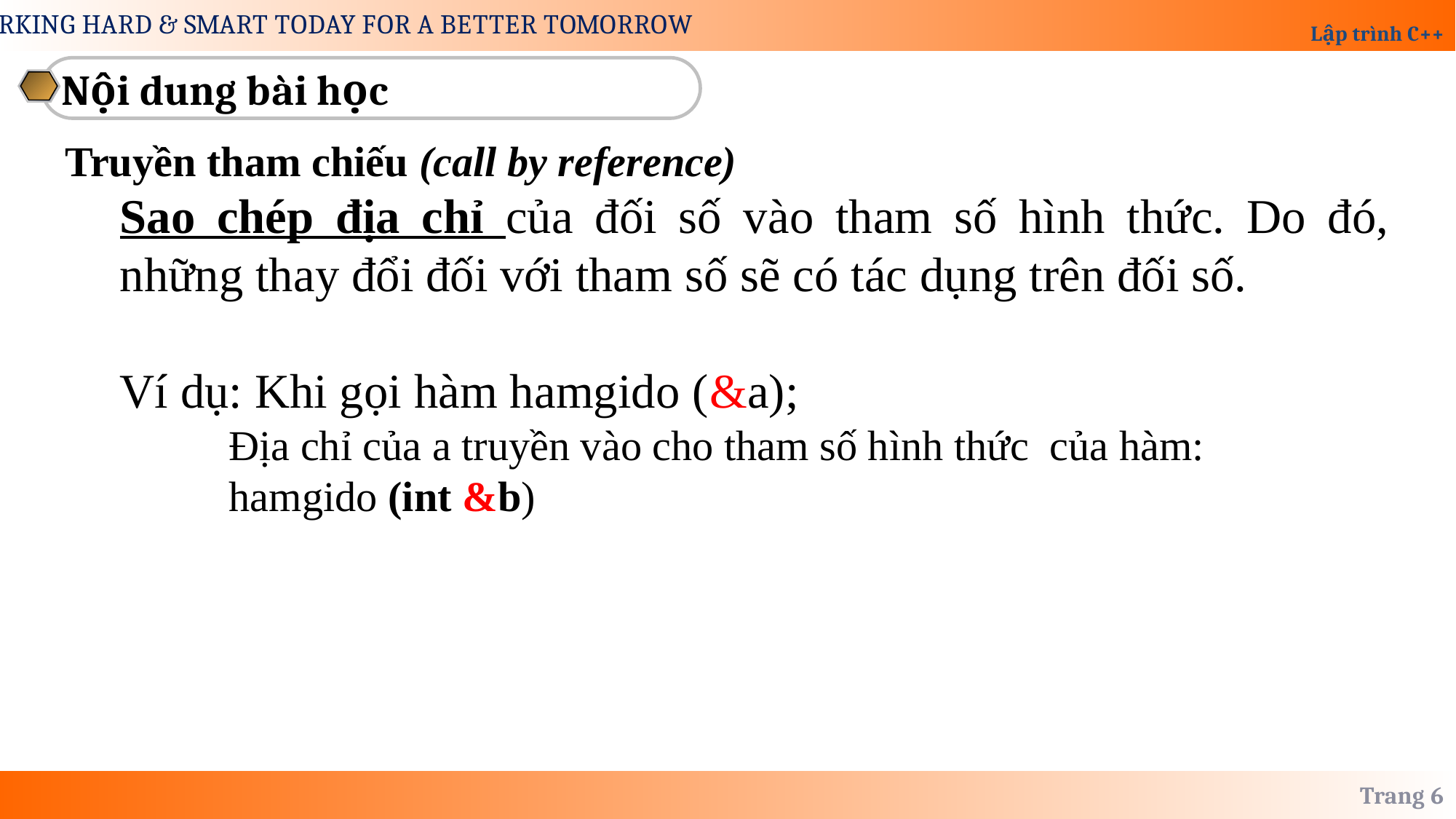

Nội dung bài học

Truyền tham chiếu (call by reference)
Sao chép địa chỉ của đối số vào tham số hình thức. Do đó, những thay đổi đối với tham số sẽ có tác dụng trên đối số.

Ví dụ: Khi gọi hàm hamgido (&a);
	Địa chỉ của a truyền vào cho tham số hình thức  của hàm:
	hamgido (int &b)
Trang 6